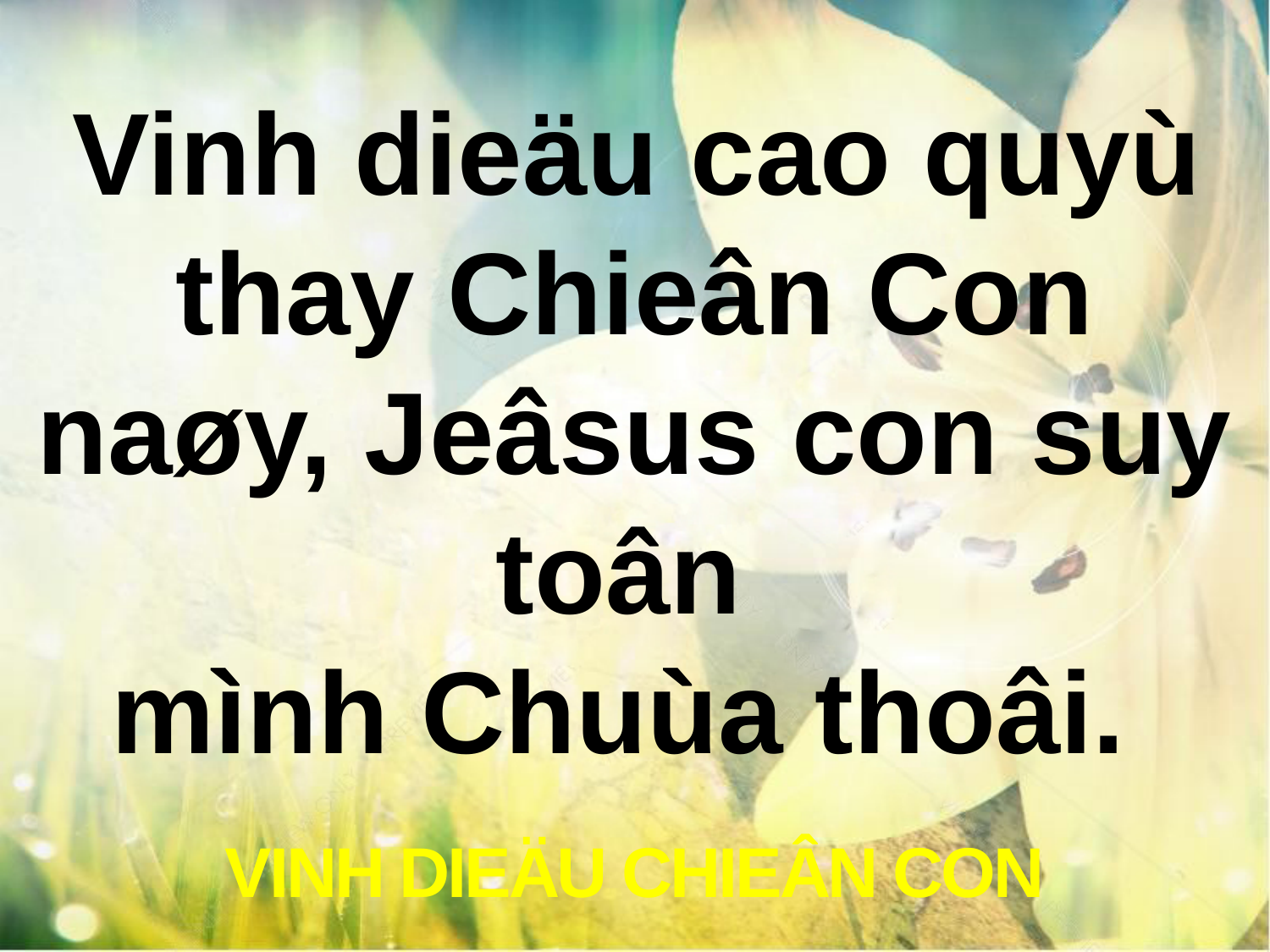

Vinh dieäu cao quyù
thay Chieân Con naøy, Jeâsus con suy toân
mình Chuùa thoâi.
VINH DIEÄU CHIEÂN CON